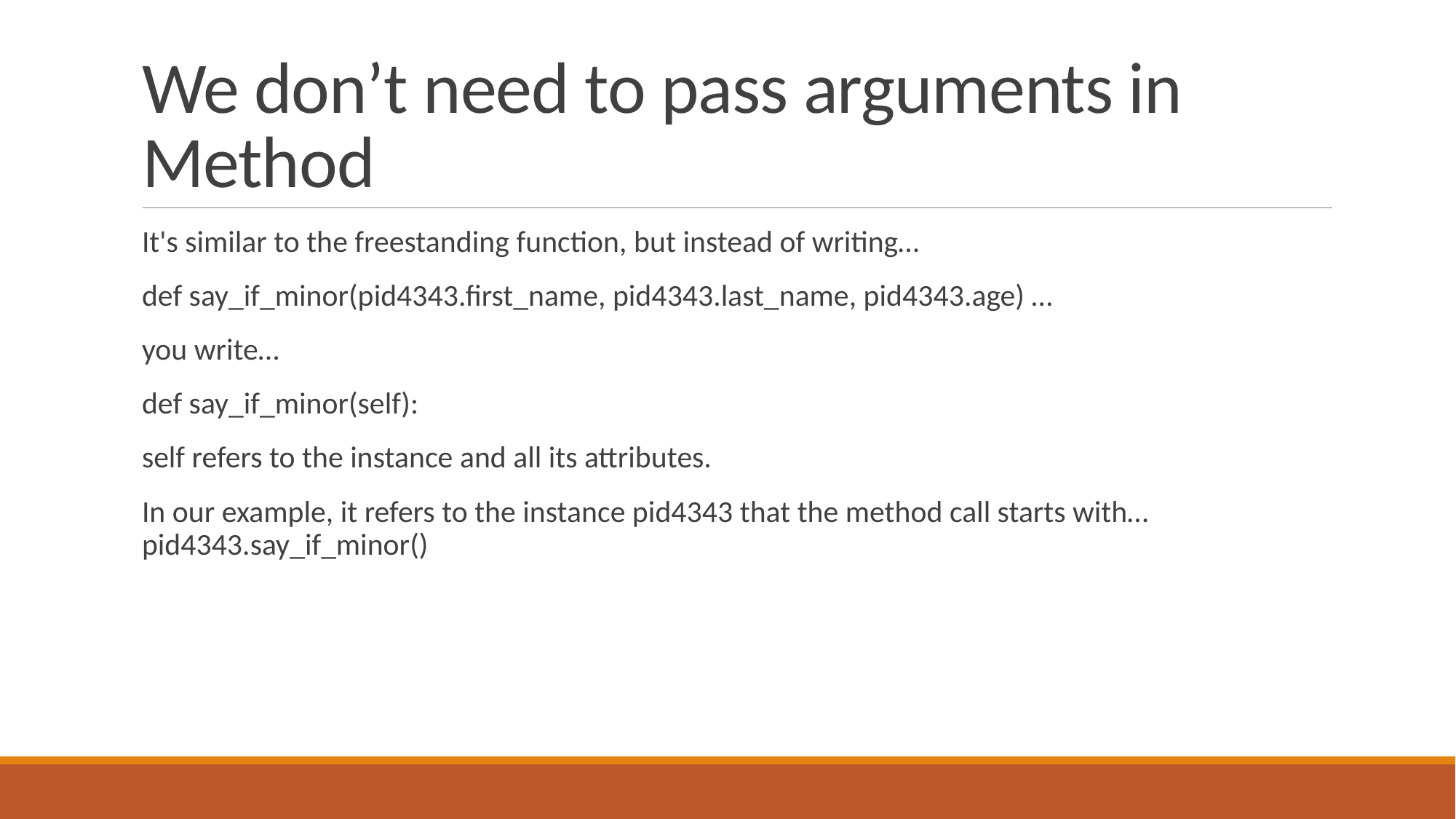

# We don’t need to pass arguments in Method
It's similar to the freestanding function, but instead of writing…
def say_if_minor(pid4343.first_name, pid4343.last_name, pid4343.age) …
you write…
def say_if_minor(self):
self refers to the instance and all its attributes.
In our example, it refers to the instance pid4343 that the method call starts with… pid4343.say_if_minor()